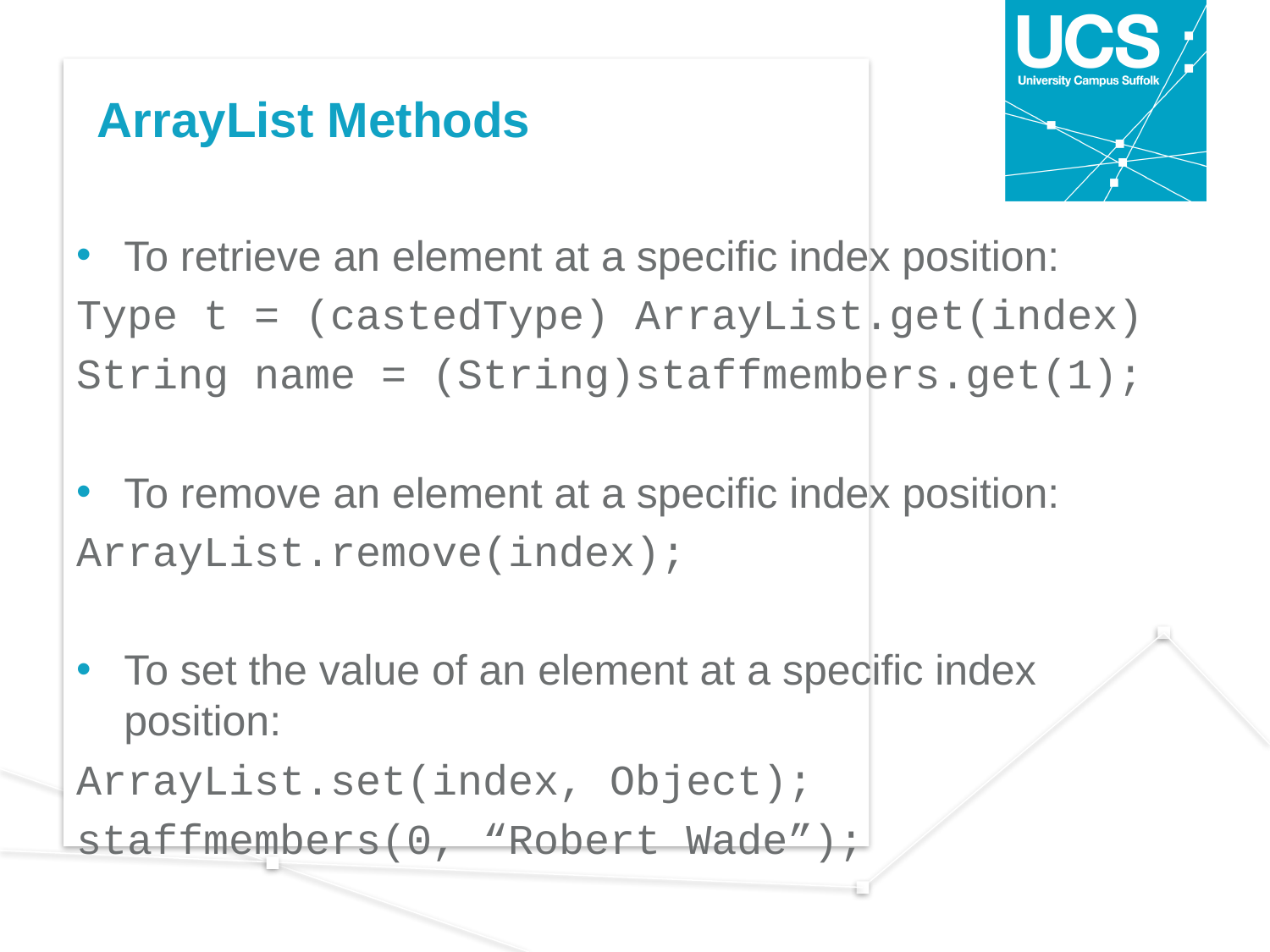

# ArrayList Methods
To retrieve an element at a specific index position:
Type t = (castedType) ArrayList.get(index)
String name = (String)staffmembers.get(1);

To remove an element at a specific index position:
ArrayList.remove(index);

To set the value of an element at a specific index position:
ArrayList.set(index, Object);
staffmembers(0, “Robert Wade”);